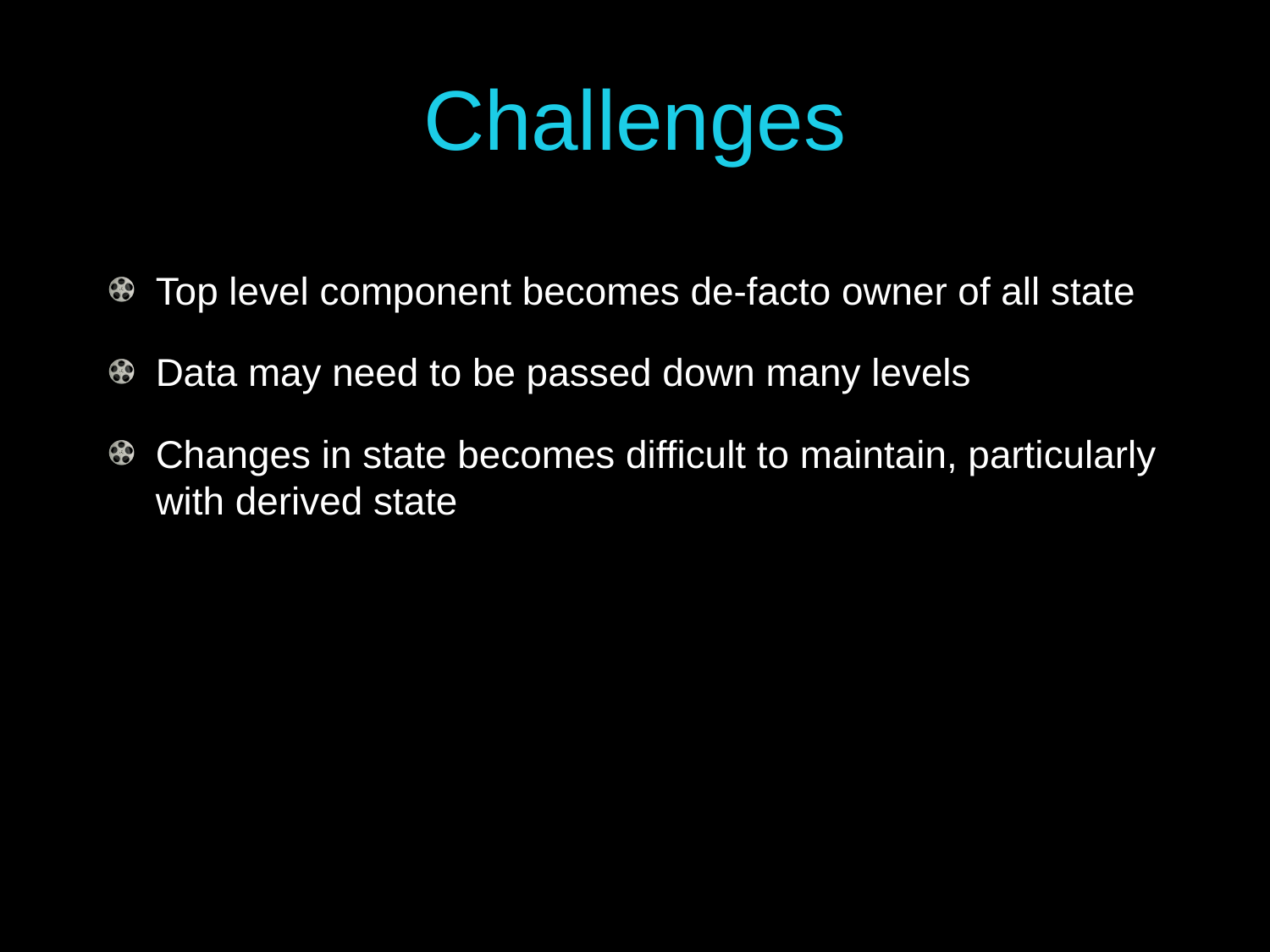

# Challenges
Top level component becomes de-facto owner of all state
Data may need to be passed down many levels
Changes in state becomes difficult to maintain, particularly with derived state